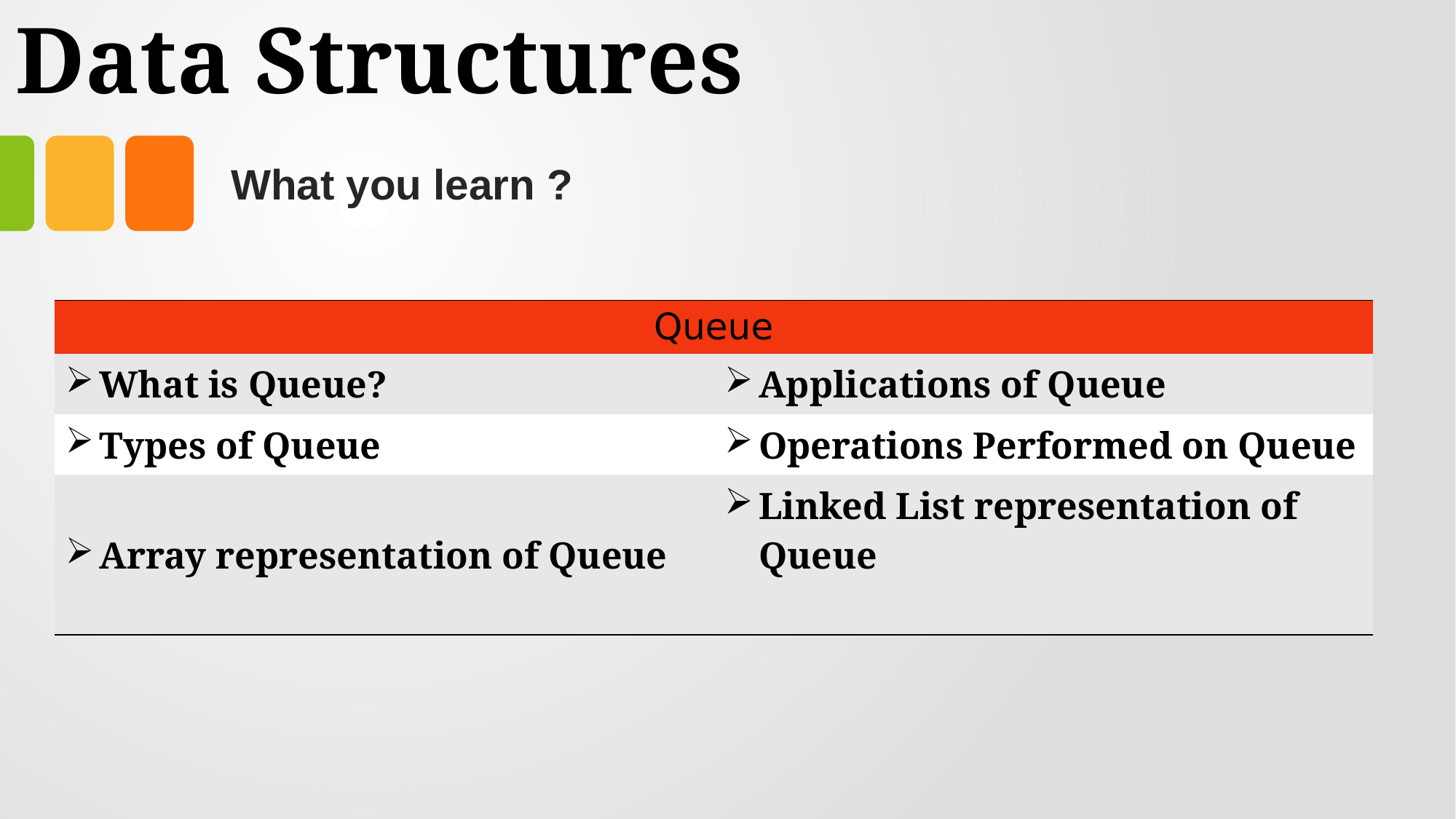

# Data Structures
What you learn ?
| Queue | Expressions |
| --- | --- |
| What is Queue? | Applications of Queue |
| Types of Queue | Operations Performed on Queue |
| Array representation of Queue | Linked List representation of Queue |